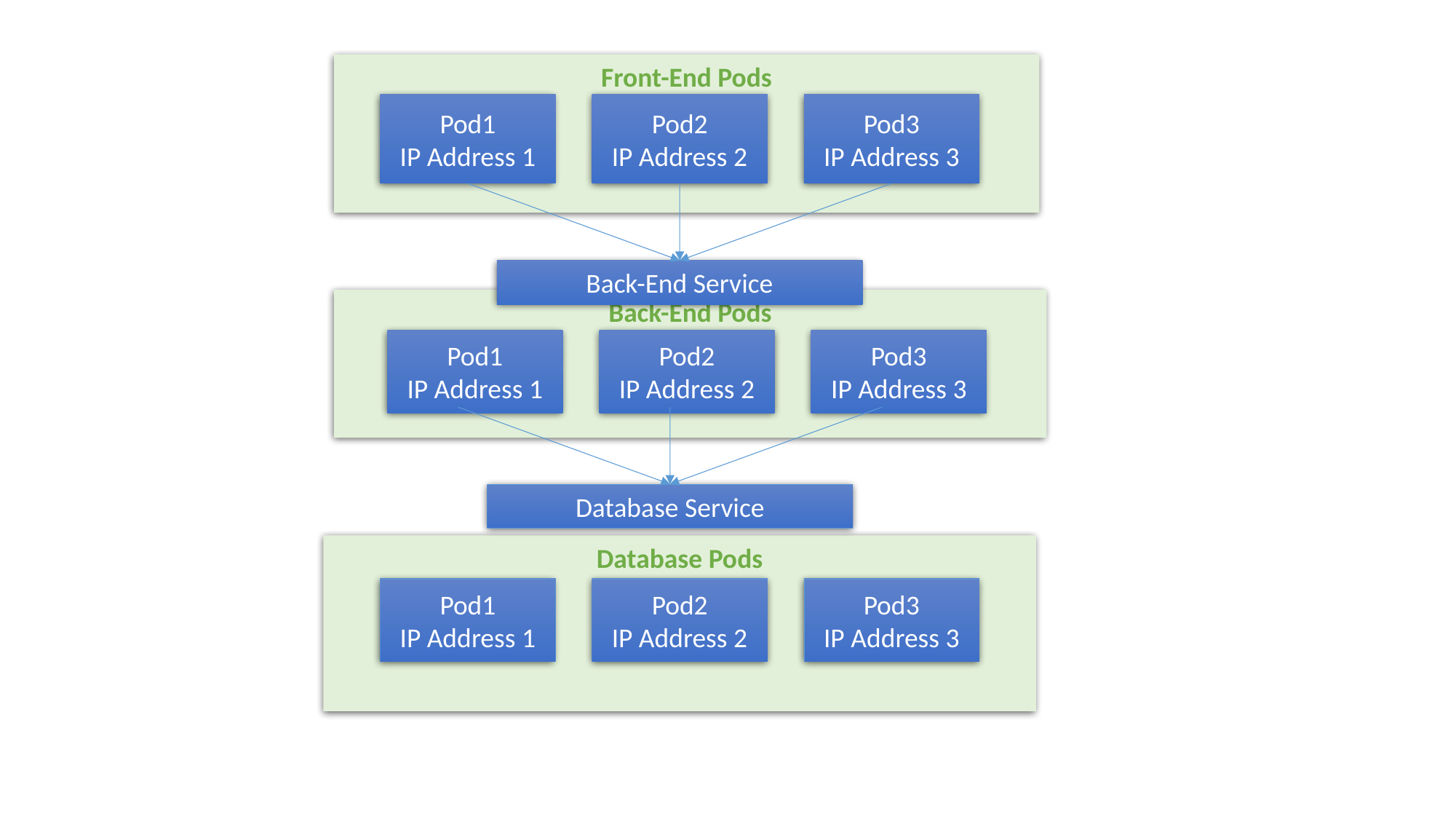

Front-End Pods
Pod1
IP Address 1
Pod2
IP Address 2
Pod3
IP Address 3
Back-End Service
Back-End Pods
Pod1
IP Address 1
Pod2
IP Address 2
Pod3
IP Address 3
Database Service
Database Pods
Pod1
IP Address 1
Pod2
IP Address 2
Pod3
IP Address 3